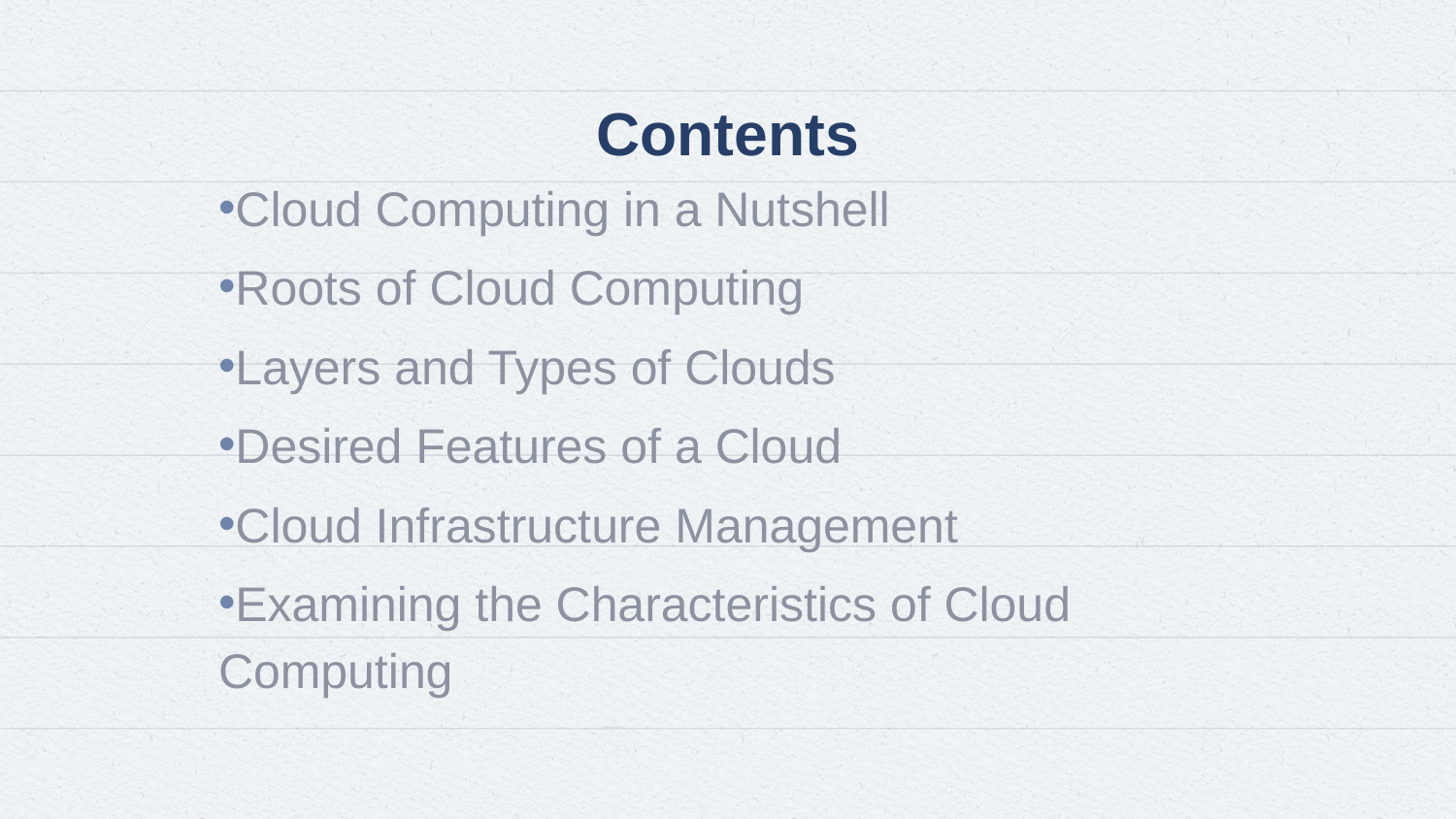

# Contents
Cloud Computing in a Nutshell
Roots of Cloud Computing
Layers and Types of Clouds
Desired Features of a Cloud
Cloud Infrastructure Management
Examining the Characteristics of Cloud Computing